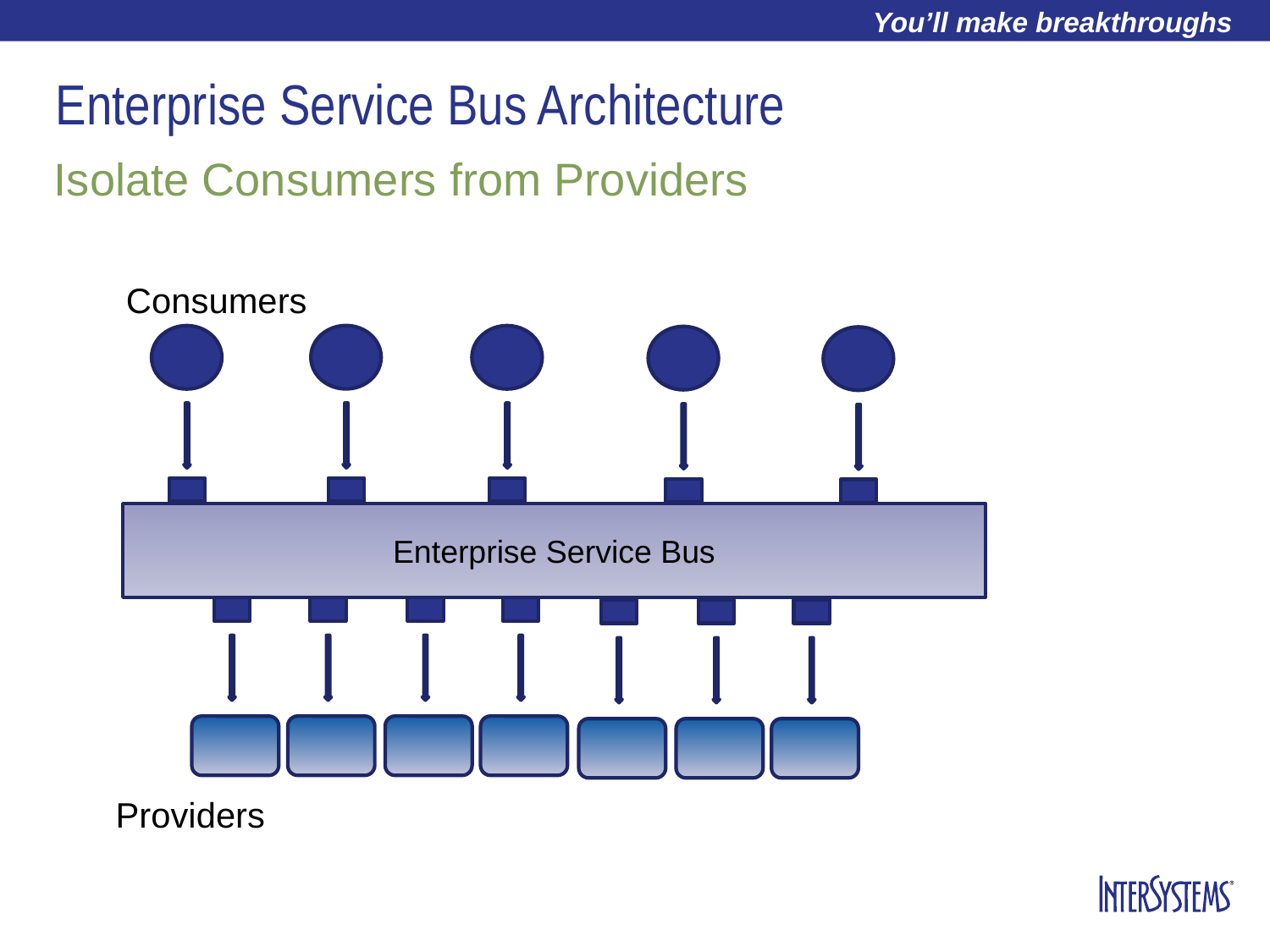

# Enterprise Service Bus Architecture
Isolate Consumers from Providers

Consumers

Enterprise Service Bus

Providers